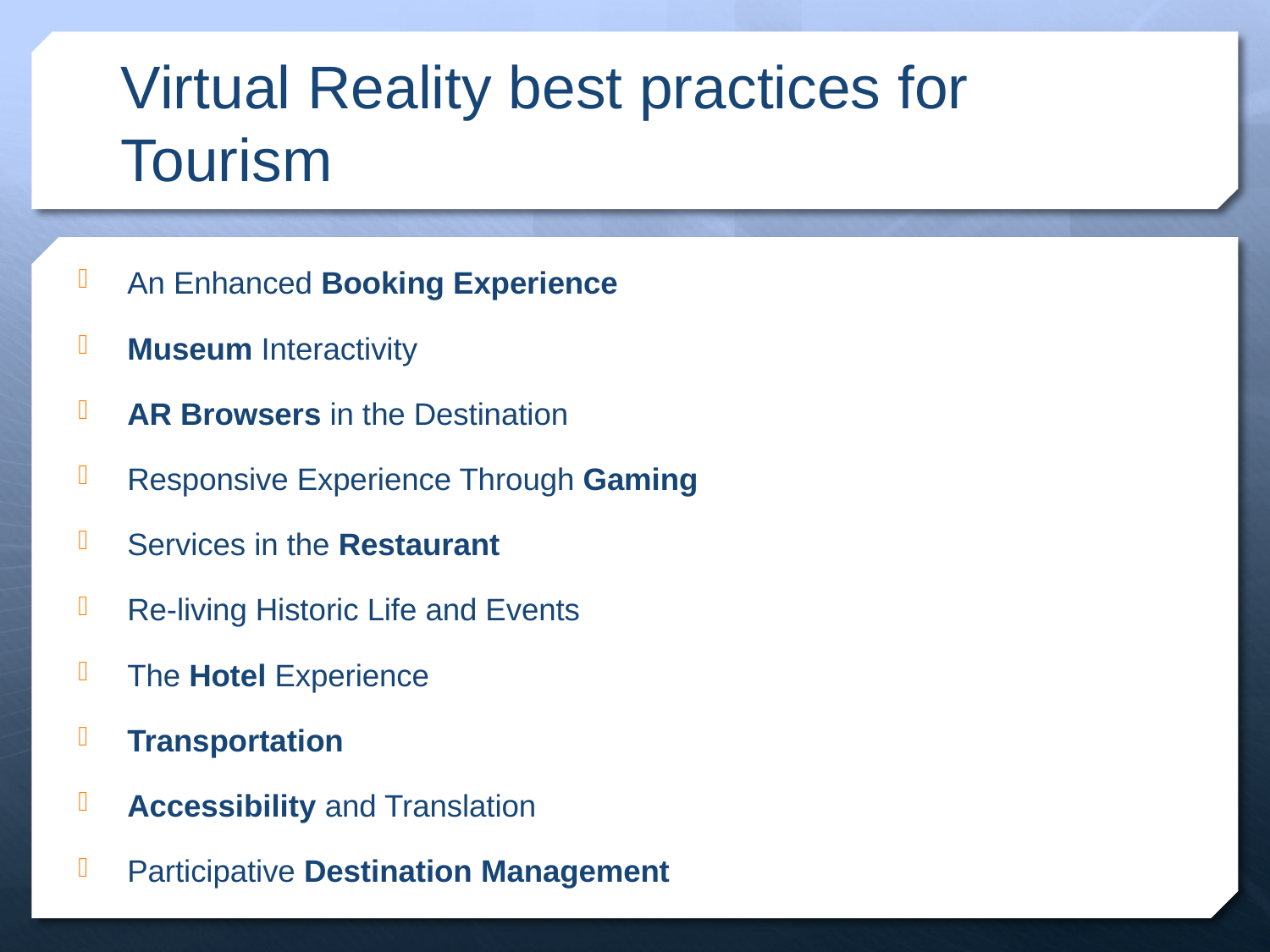

# Virtual Reality best practices for Tourism
An Enhanced Booking Experience
Museum Interactivity
AR Browsers in the Destination
Responsive Experience Through Gaming
Services in the Restaurant
Re-living Historic Life and Events
The Hotel Experience
Transportation
Accessibility and Translation
Participative Destination Management